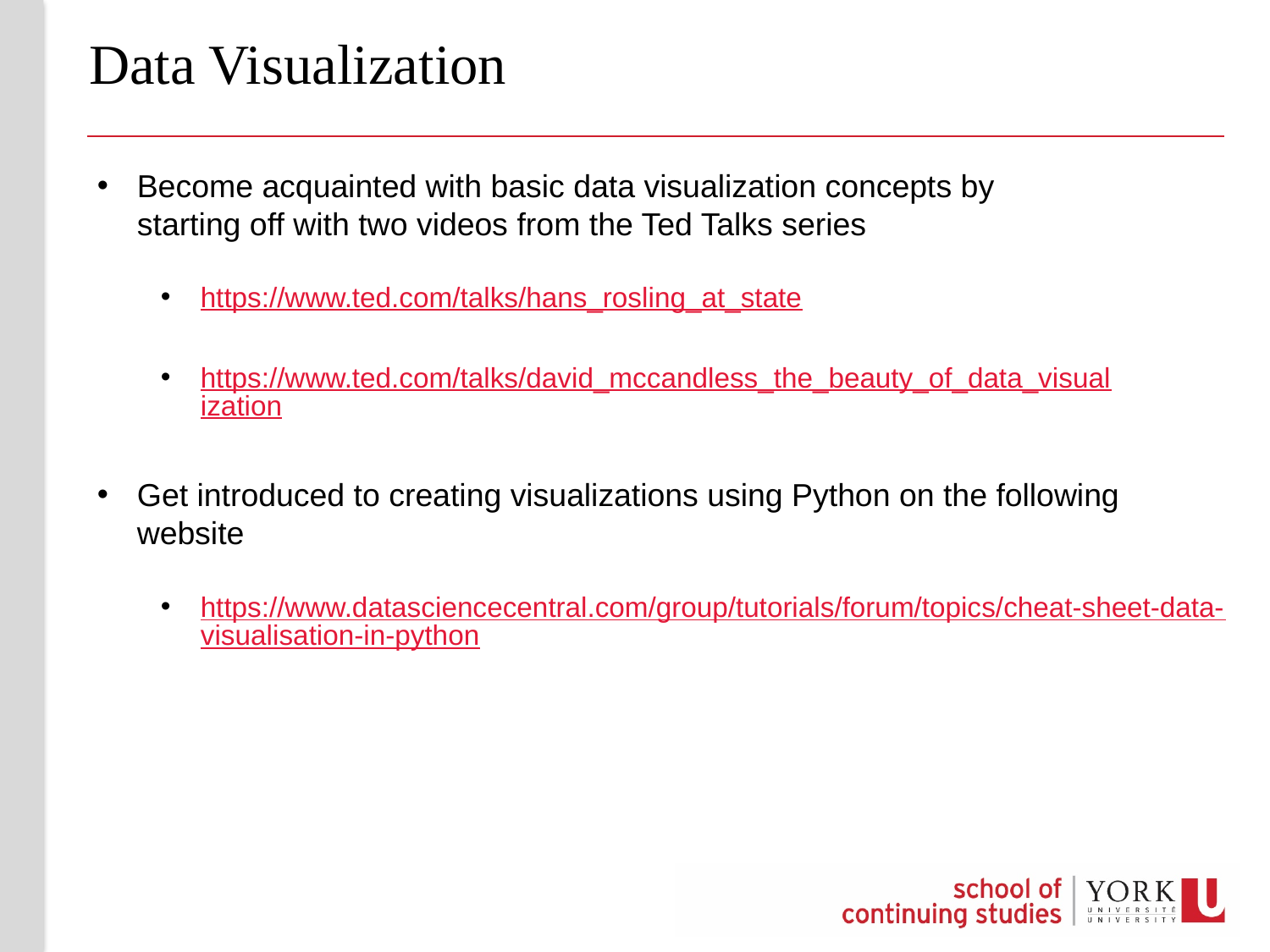

# Data Visualization

Become acquainted with basic data visualization concepts by starting off with two videos from the Ted Talks series
https://www.ted.com/talks/hans_rosling_at_state

https://www.ted.com/talks/david_mccandless_the_beauty_of_data_visualization

Get introduced to creating visualizations using Python on the following website

https://www.datasciencecentral.com/group/tutorials/forum/topics/cheat-sheet-data-visualisation-in-python